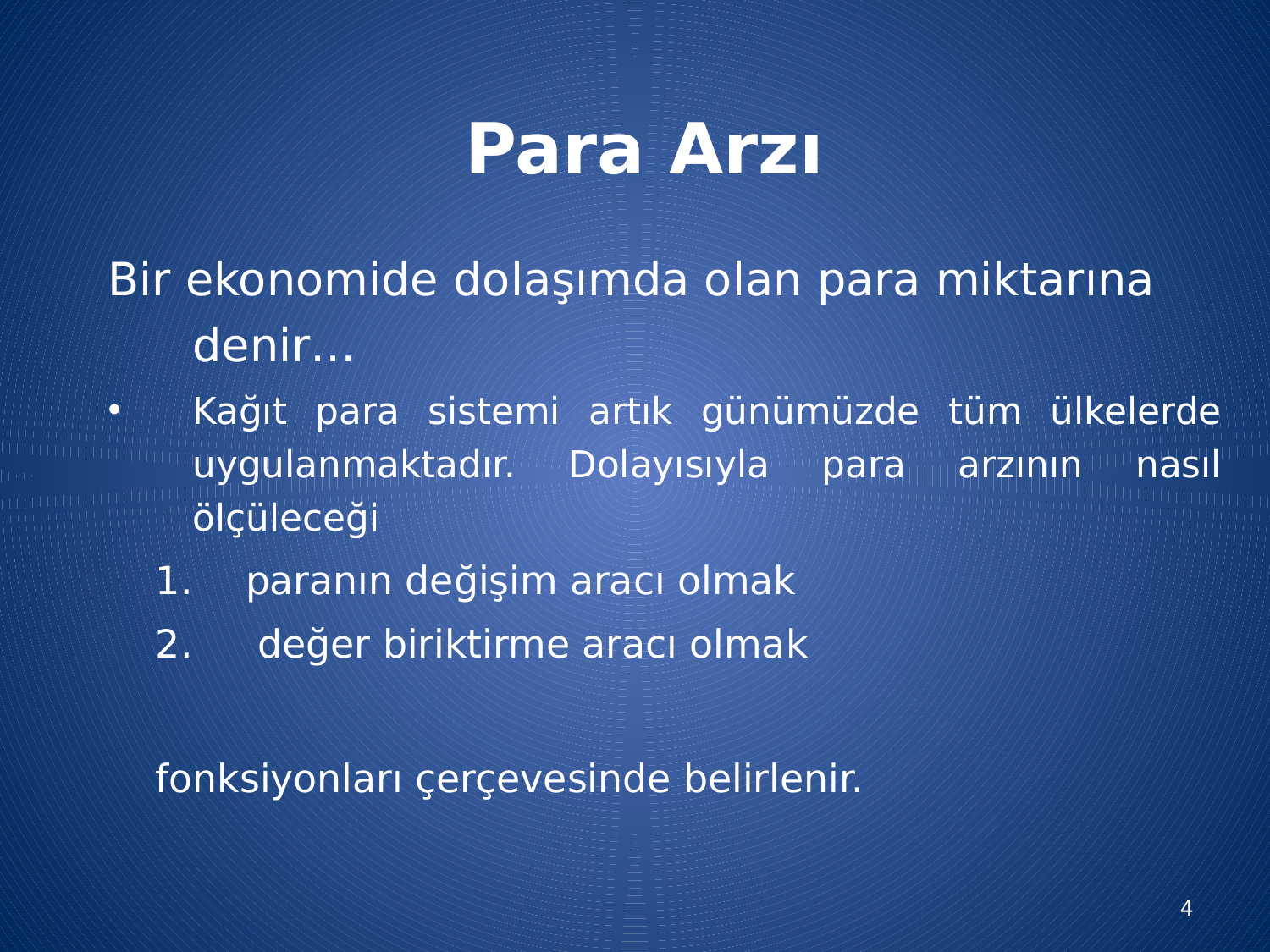

# Para Arzı
Bir ekonomide dolaşımda olan para miktarına denir…
Kağıt para sistemi artık günümüzde tüm ülkelerde uygulanmaktadır. Dolayısıyla para arzının nasıl ölçüleceği
paranın değişim aracı olmak
 değer biriktirme aracı olmak

fonksiyonları çerçevesinde belirlenir.
4